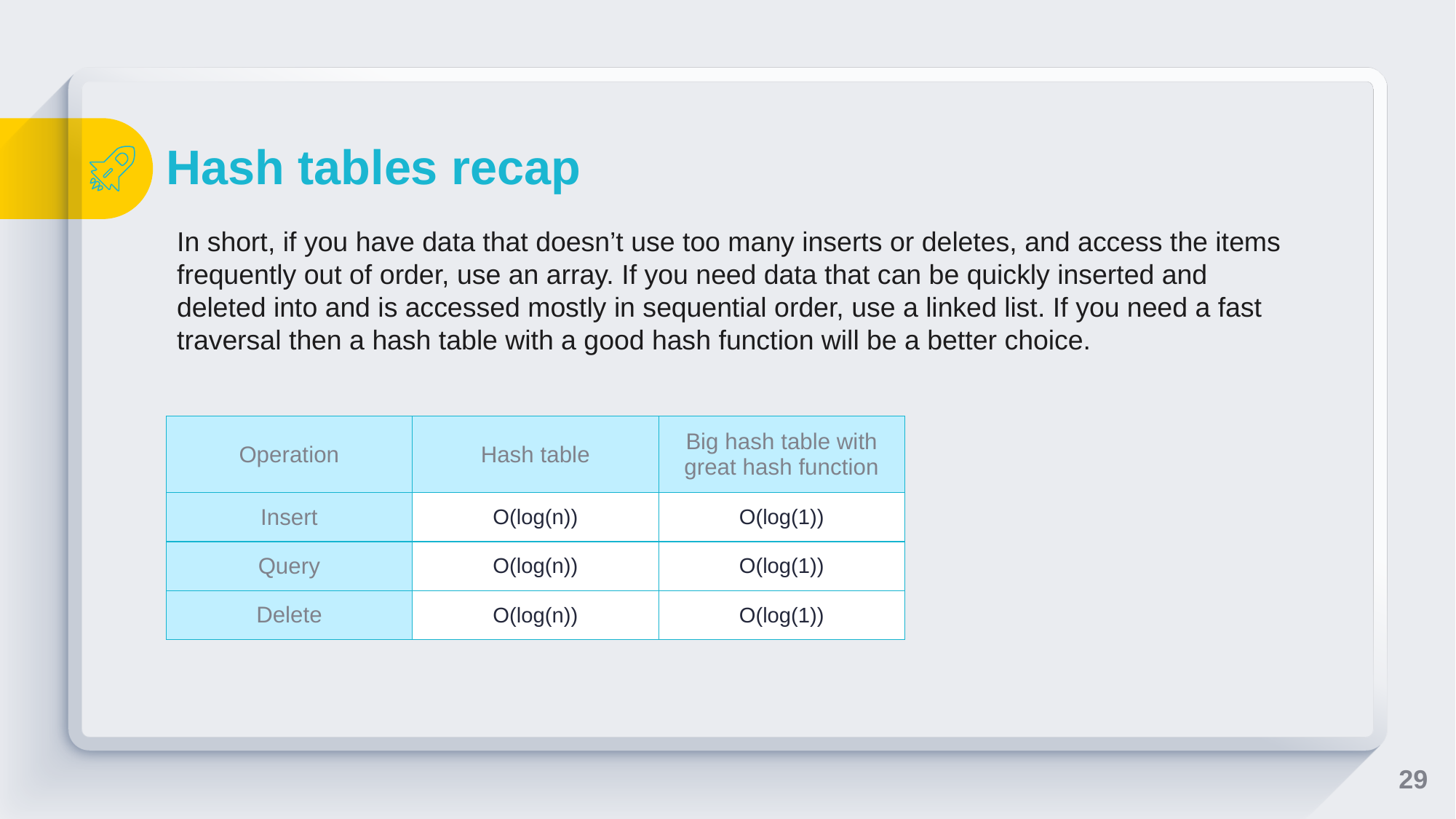

# Hash tables recap

In short, if you have data that doesn’t use too many inserts or deletes, and access the items frequently out of order, use an array. If you need data that can be quickly inserted and deleted into and is accessed mostly in sequential order, use a linked list. If you need a fast traversal then a hash table with a good hash function will be a better choice.
| Operation | Hash table | Big hash table with great hash function |
| --- | --- | --- |
| Insert | O(log(n)) | O(log(1)) |
| Query | O(log(n)) | O(log(1)) |
| Delete | O(log(n)) | O(log(1)) |
29